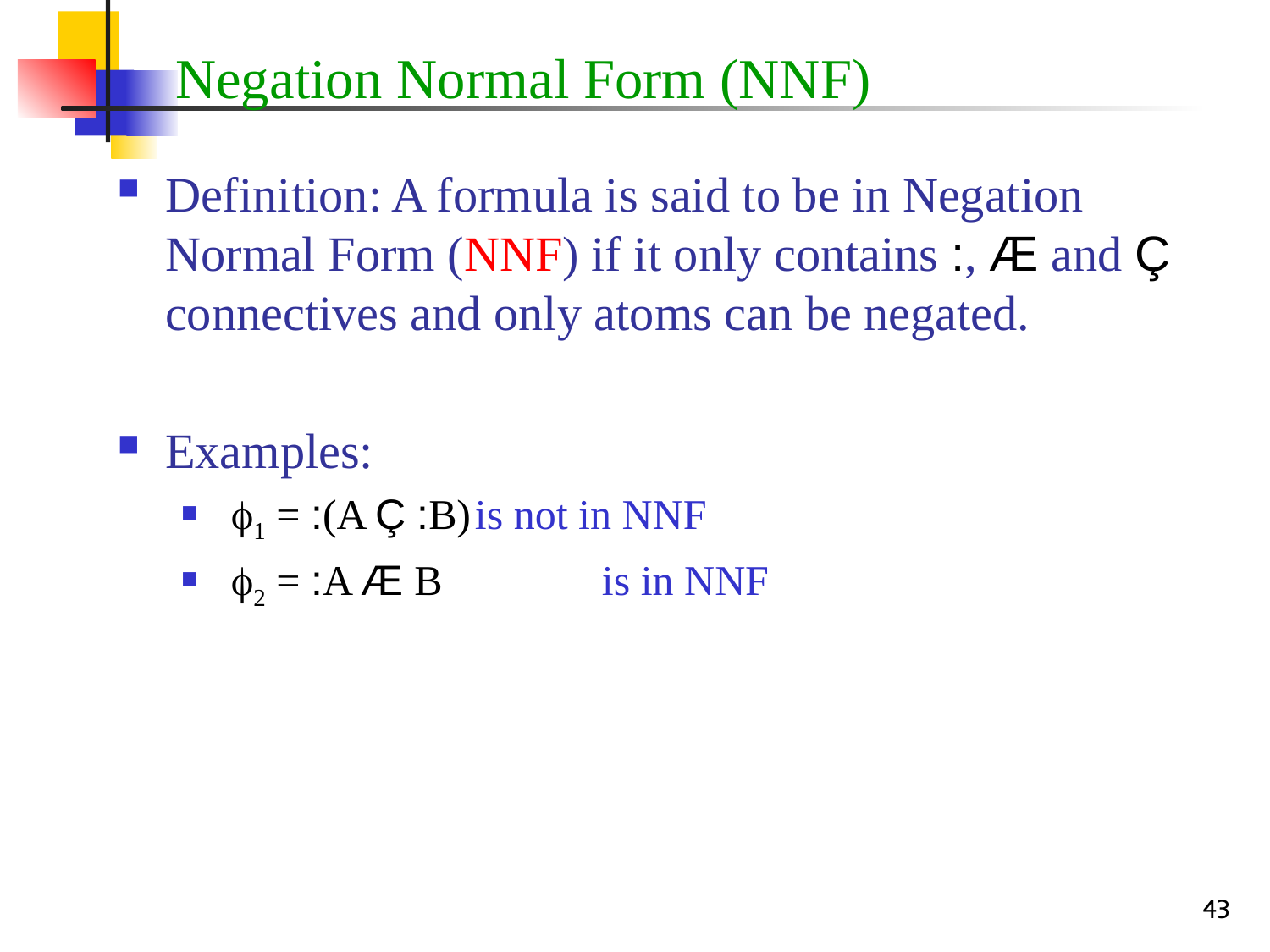

# Negation Normal Form (NNF)
Definition: A formula is said to be in Negation Normal Form (NNF) if it only contains :, Æ and Ç connectives and only atoms can be negated.

Examples:
 φ1 = :(A Ç :B)	is not in NNF
 φ2 = :A Æ B		is in NNF

43